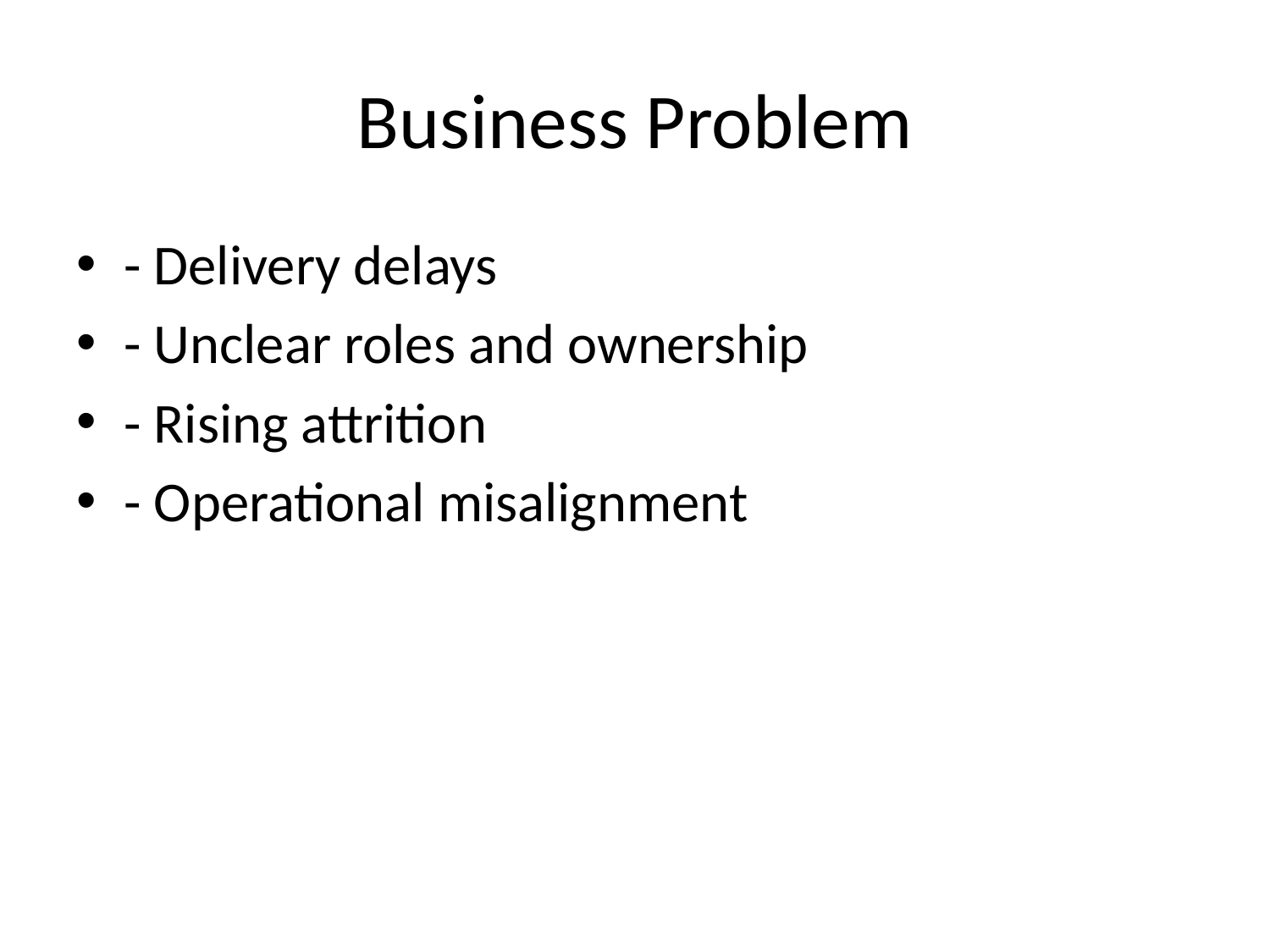

# Business Problem
- Delivery delays
- Unclear roles and ownership
- Rising attrition
- Operational misalignment